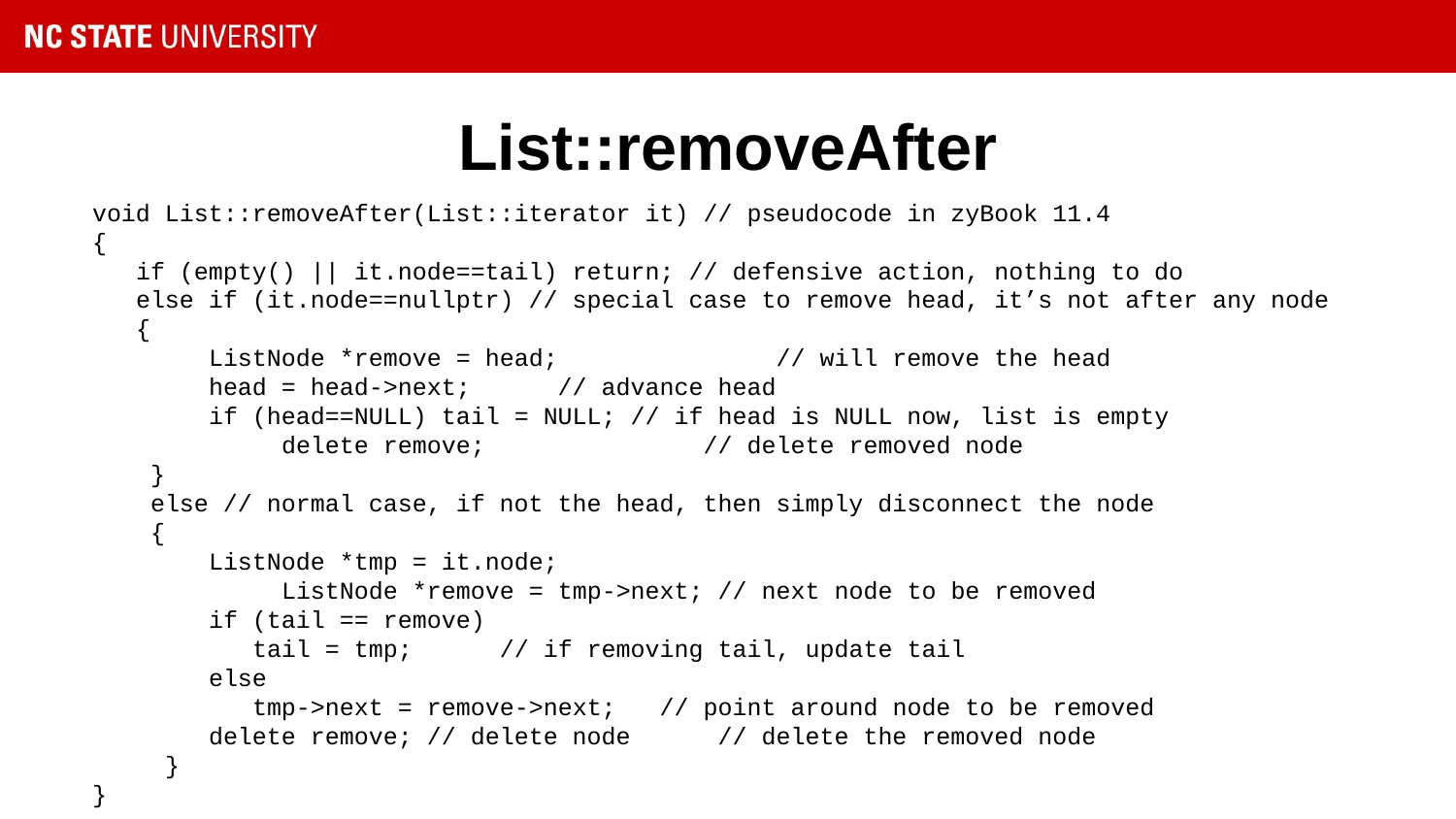

# List::removeAfter
void List::removeAfter(List::iterator it) // pseudocode in zyBook 11.4
{
   if (empty() || it.node==tail) return; // defensive action, nothing to do
   else if (it.node==nullptr) // special case to remove head, it’s not after any node
   {
        ListNode *remove = head;               // will remove the head
        head = head->next;      // advance head
        if (head==NULL) tail = NULL; // if head is NULL now, list is empty
	   delete remove;               // delete removed node
    }
    else // normal case, if not the head, then simply disconnect the node
    {
        ListNode *tmp = it.node;
	   ListNode *remove = tmp->next; // next node to be removed
   if (tail == remove)
      tail = tmp;      // if removing tail, update tail
   else
      tmp->next = remove->next;   // point around node to be removed
   delete remove; // delete node      // delete the removed node
}
}